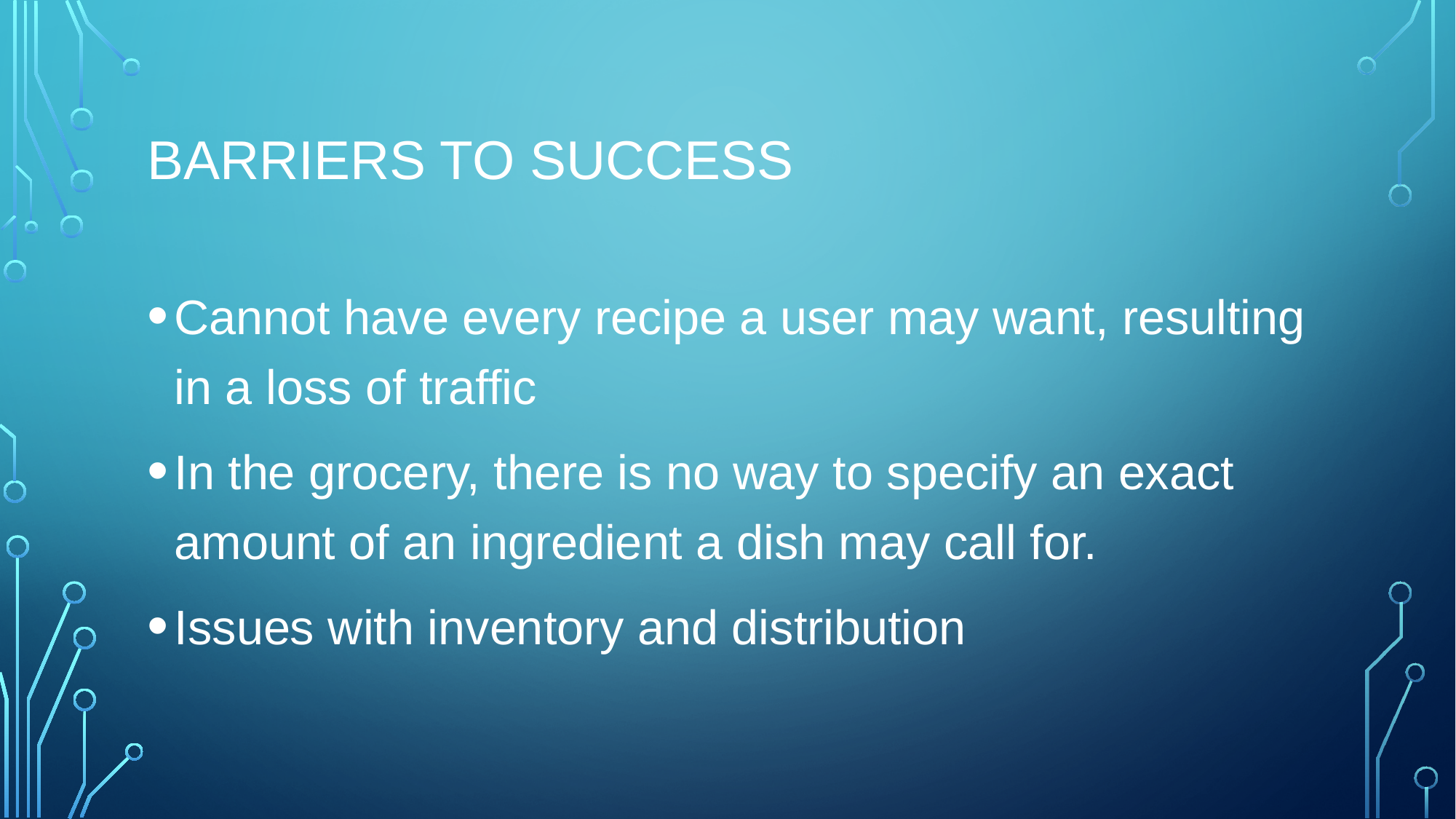

# Barriers to success
Cannot have every recipe a user may want, resulting in a loss of traffic
In the grocery, there is no way to specify an exact amount of an ingredient a dish may call for.
Issues with inventory and distribution